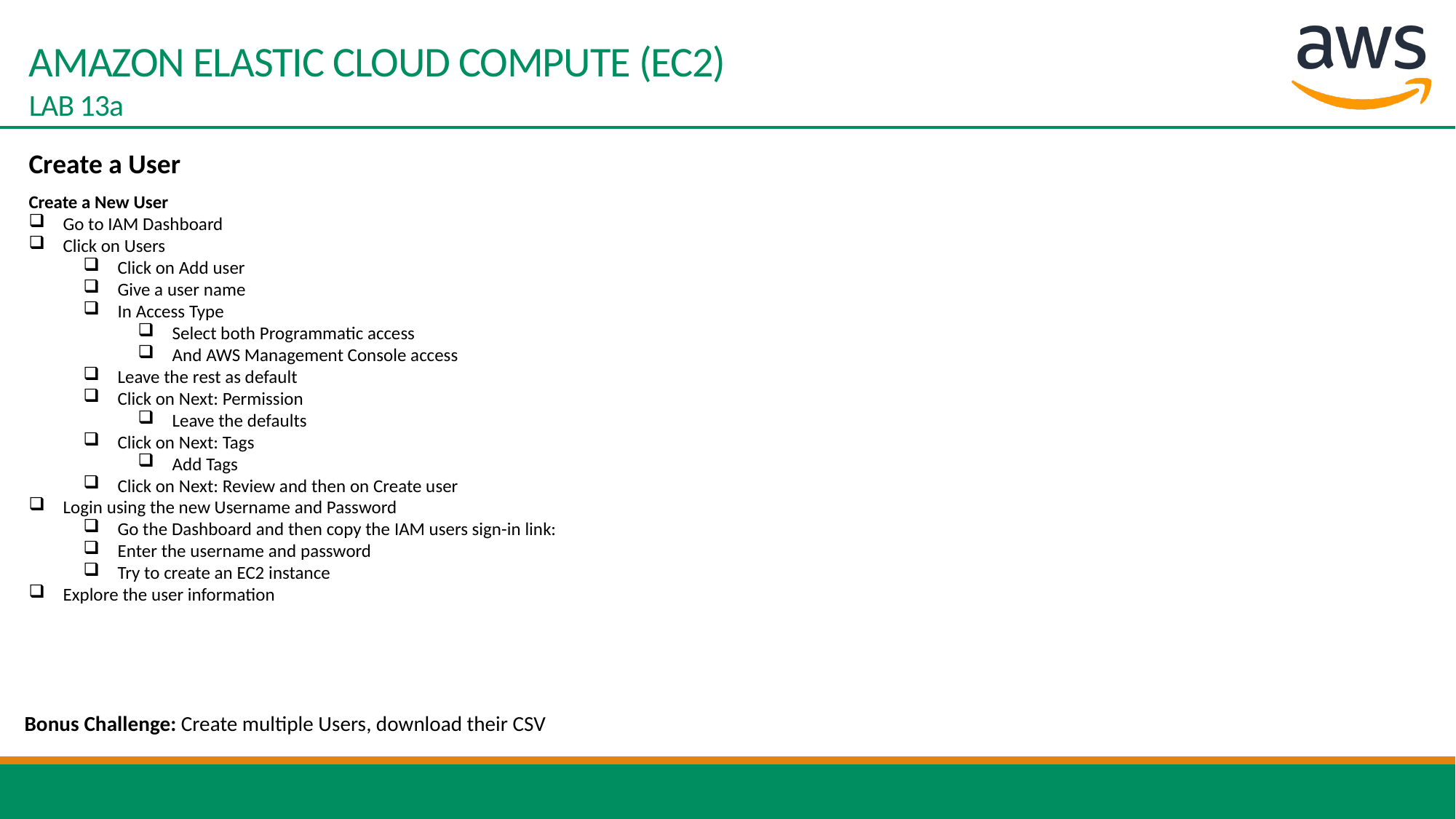

# AMAZON ELASTIC CLOUD COMPUTE (EC2) LAB 13a
Create a User
Create a New User
Go to IAM Dashboard
Click on Users
Click on Add user
Give a user name
In Access Type
Select both Programmatic access
And AWS Management Console access
Leave the rest as default
Click on Next: Permission
Leave the defaults
Click on Next: Tags
Add Tags
Click on Next: Review and then on Create user
Login using the new Username and Password
Go the Dashboard and then copy the IAM users sign-in link:
Enter the username and password
Try to create an EC2 instance
Explore the user information
Bonus Challenge: Create multiple Users, download their CSV